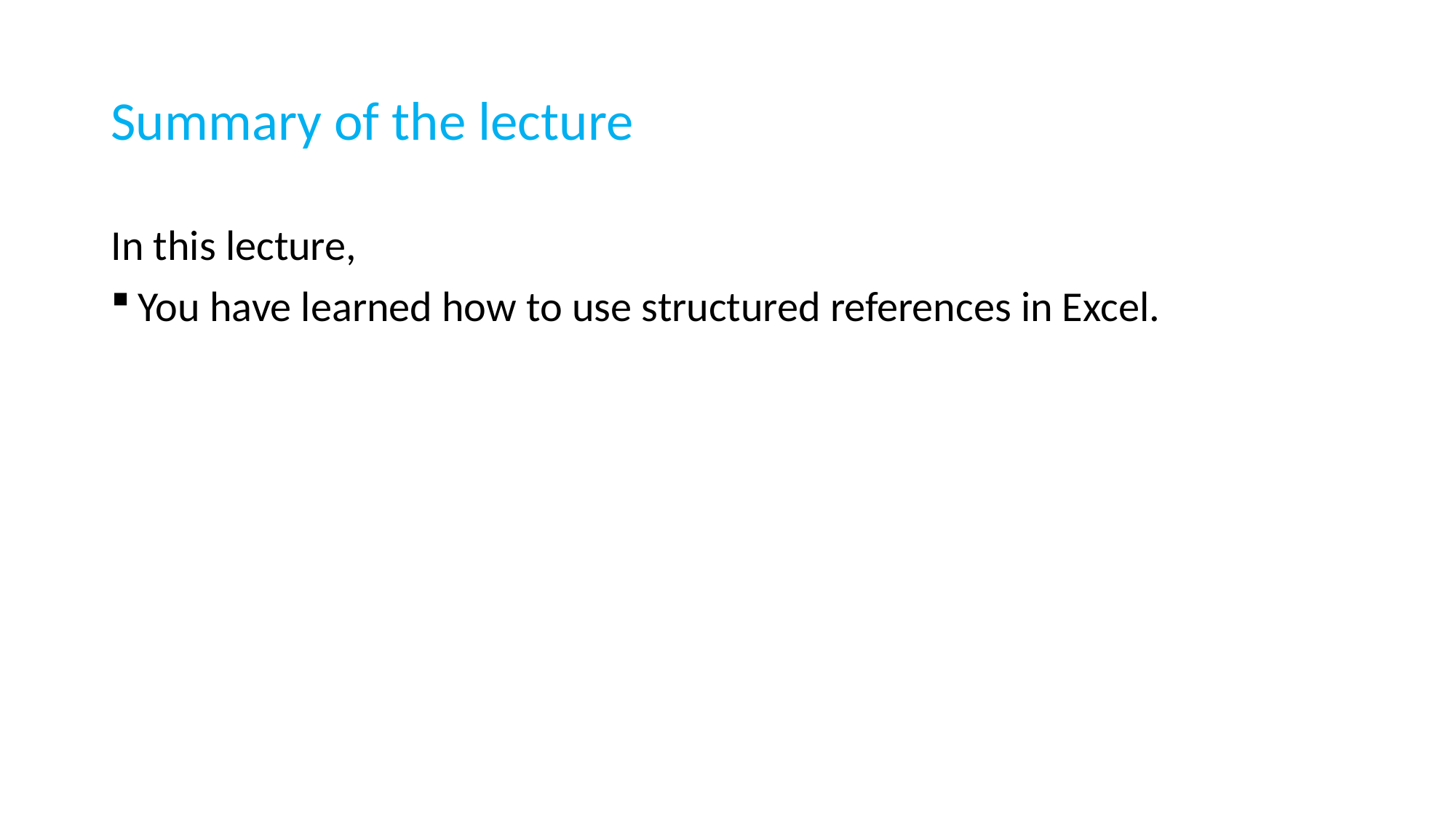

# Summary of the lecture
In this lecture,
You have learned how to use structured references in Excel.